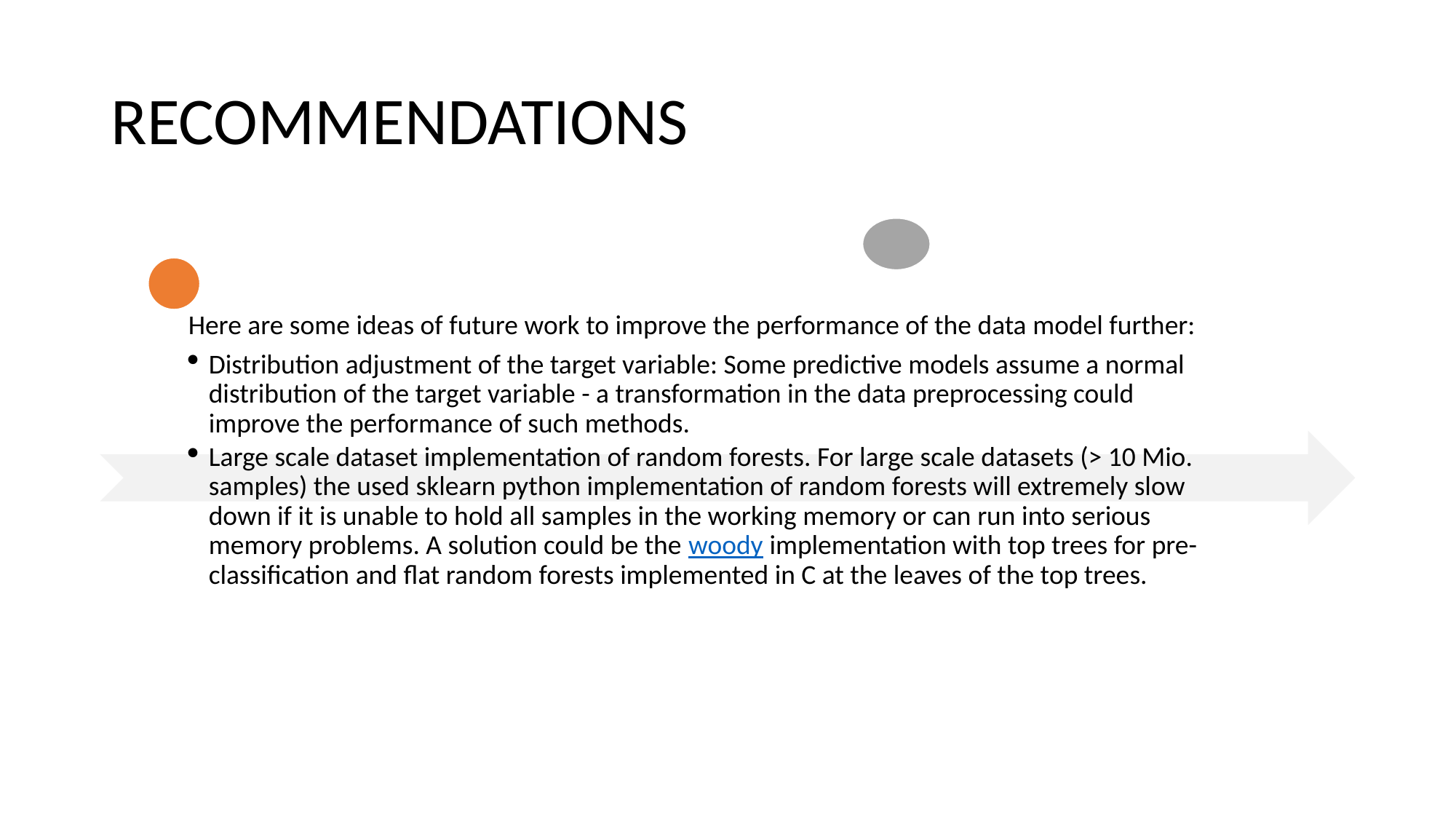

# RECOMMENDATIONS

Here are some ideas of future work to improve the performance of the data model further:
Distribution adjustment of the target variable: Some predictive models assume a normal distribution of the target variable - a transformation in the data preprocessing could improve the performance of such methods.
Large scale dataset implementation of random forests. For large scale datasets (> 10 Mio. samples) the used sklearn python implementation of random forests will extremely slow down if it is unable to hold all samples in the working memory or can run into serious memory problems. A solution could be the woody implementation with top trees for pre-classification and flat random forests implemented in C at the leaves of the top trees.